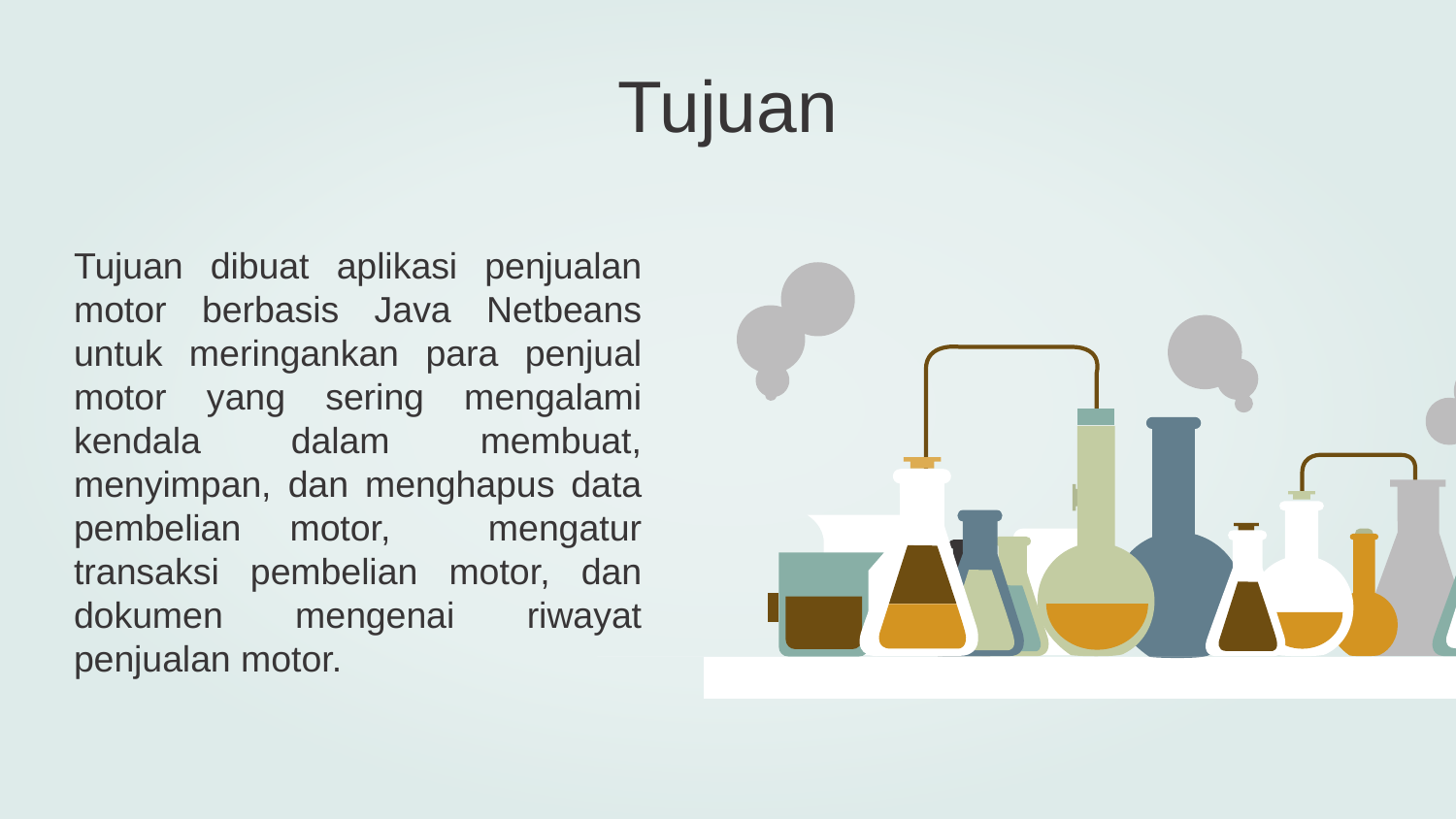

# Tujuan
Tujuan dibuat aplikasi penjualan motor berbasis Java Netbeans untuk meringankan para penjual motor yang sering mengalami kendala dalam membuat, menyimpan, dan menghapus data pembelian motor,  mengatur transaksi pembelian motor, dan dokumen mengenai riwayat penjualan motor.